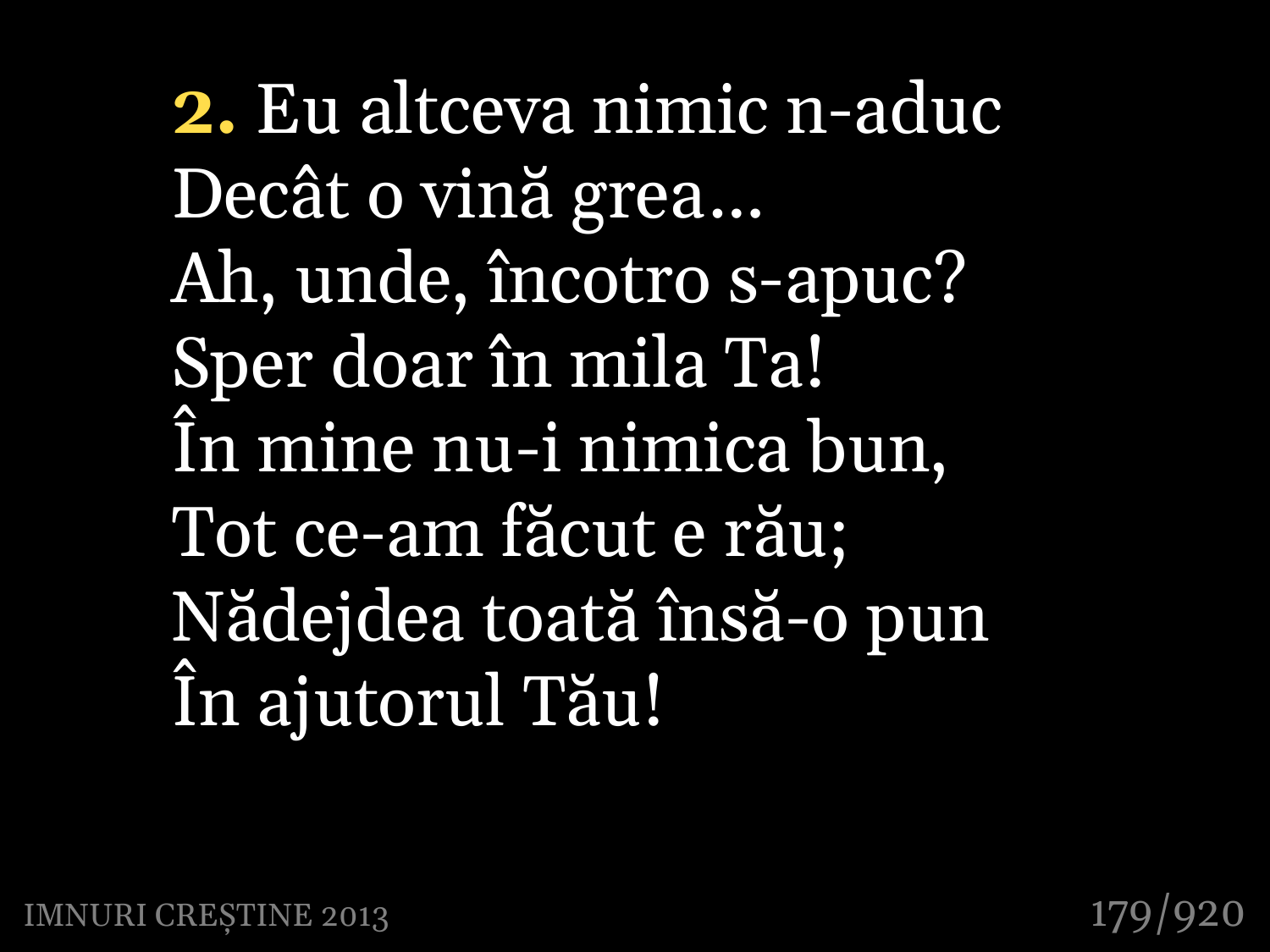

2. Eu altceva nimic n-aduc
Decât o vină grea…
Ah, unde, încotro s-apuc?
Sper doar în mila Ta!
În mine nu-i nimica bun,
Tot ce-am făcut e rău;
Nădejdea toată însă-o pun
În ajutorul Tău!
179/920
IMNURI CREȘTINE 2013